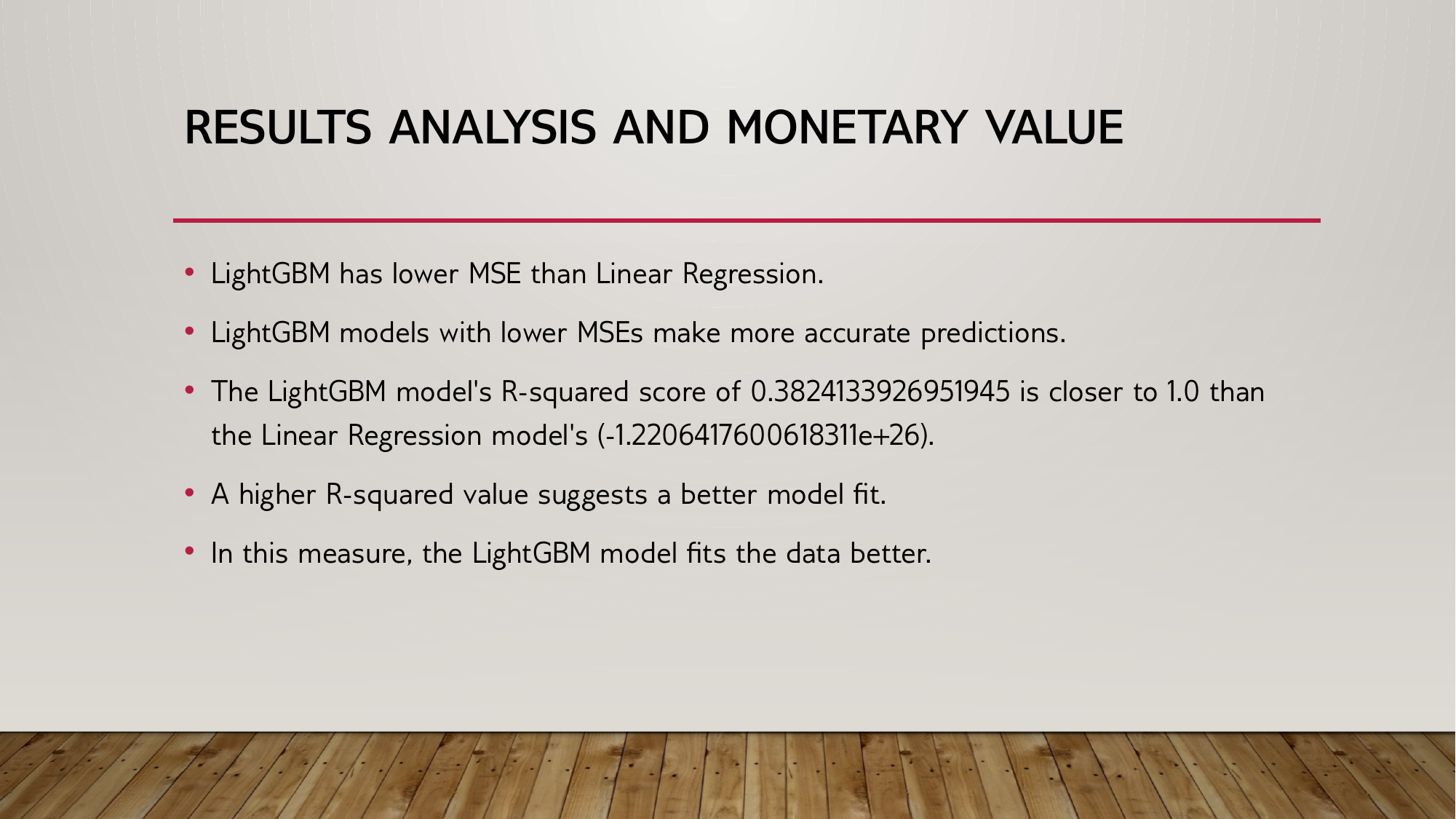

# Results Analysis and Monetary Value
LightGBM has lower MSE than Linear Regression.
LightGBM models with lower MSEs make more accurate predictions.
The LightGBM model's R-squared score of 0.3824133926951945 is closer to 1.0 than the Linear Regression model's (-1.2206417600618311e+26).
A higher R-squared value suggests a better model fit.
In this measure, the LightGBM model fits the data better.